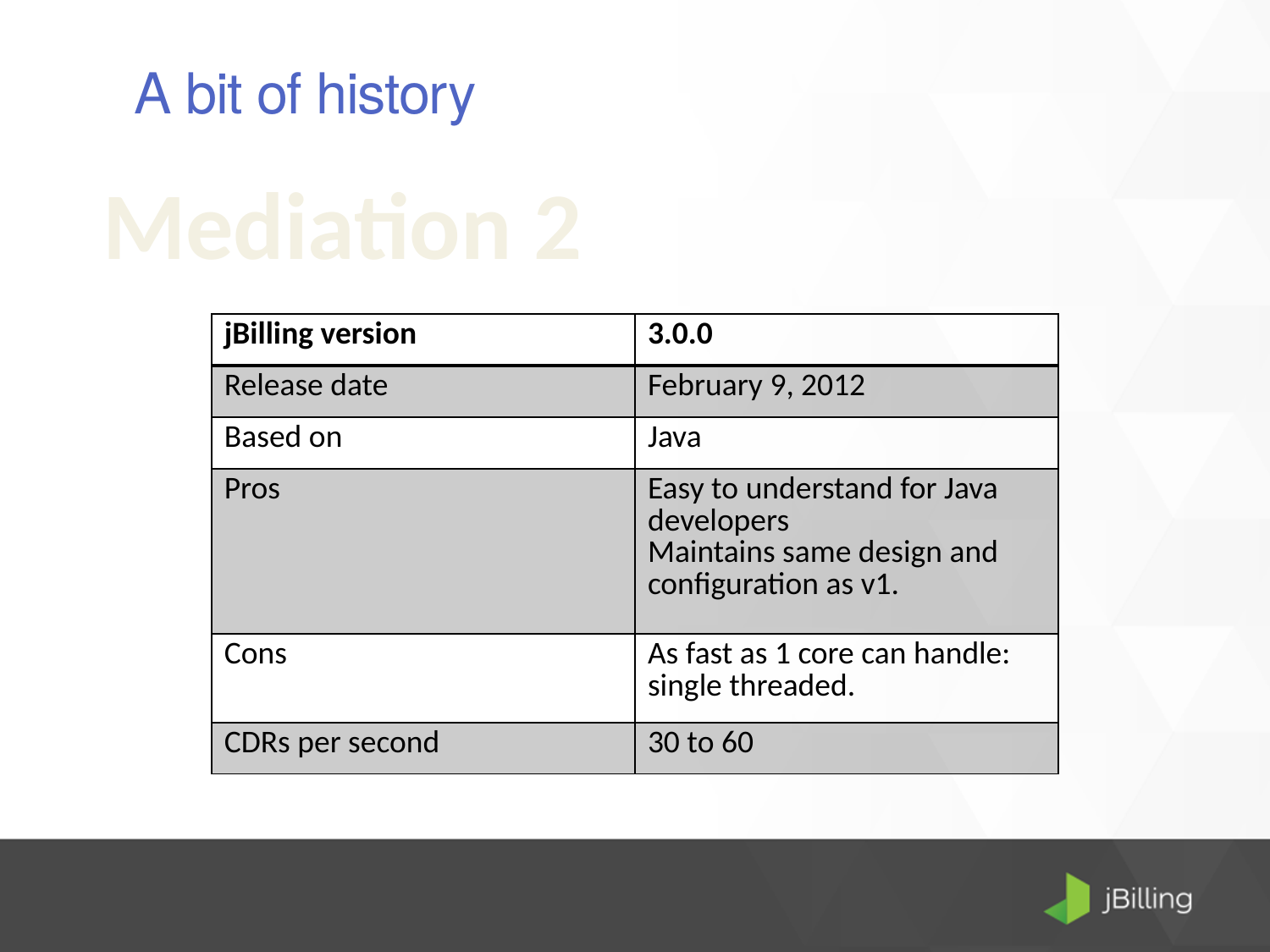

A bit of history
Mediation 2
| jBilling version | 3.0.0 |
| --- | --- |
| Release date | February 9, 2012 |
| Based on | Java |
| Pros | Easy to understand for Java developers Maintains same design and configuration as v1. |
| Cons | As fast as 1 core can handle: single threaded. |
| CDRs per second | 30 to 60 |